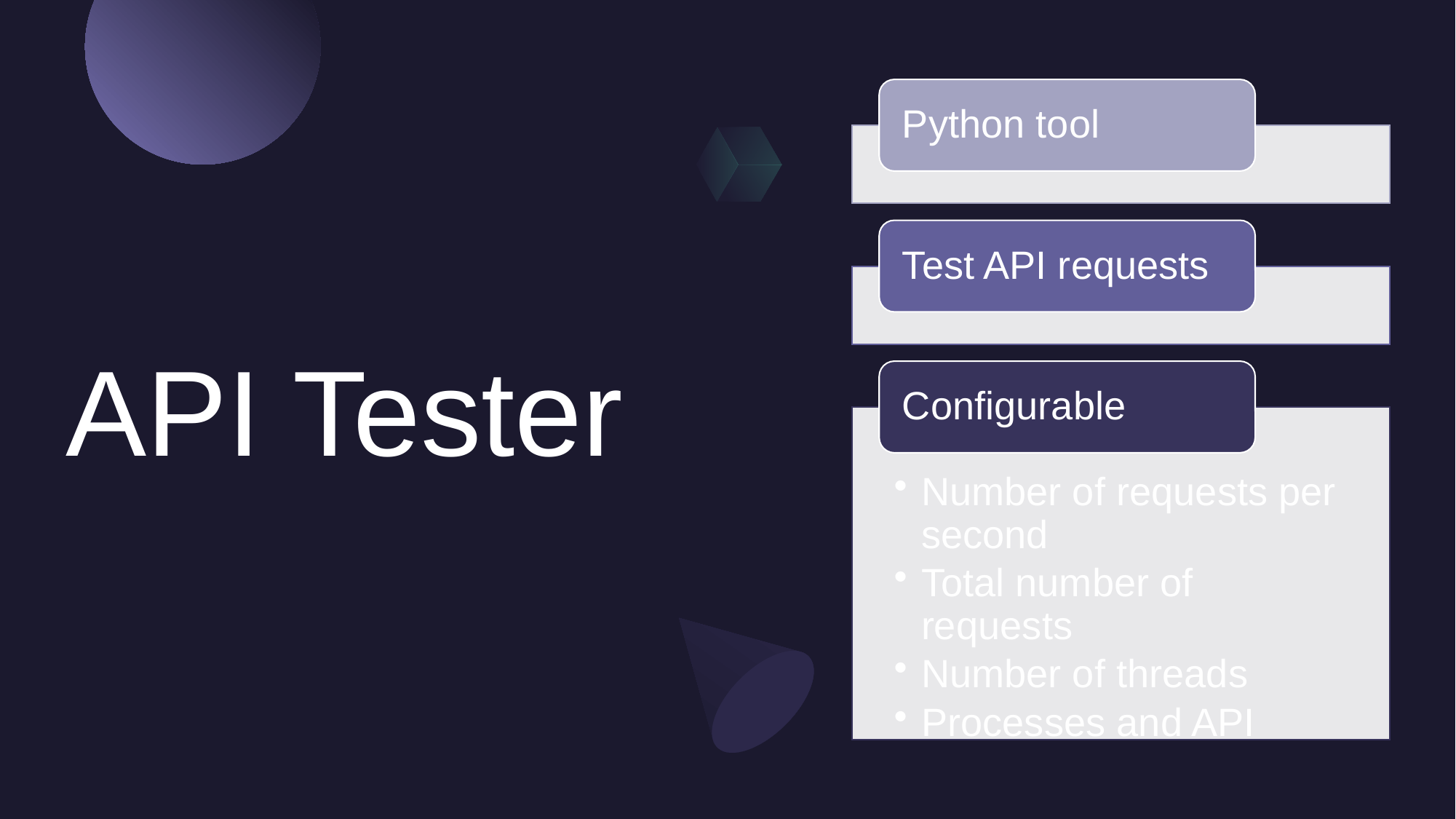

Python tool
Test API requests
Number of requests per second
Total number of requests
Number of threads
Processes and API
Configurable

# API Tester